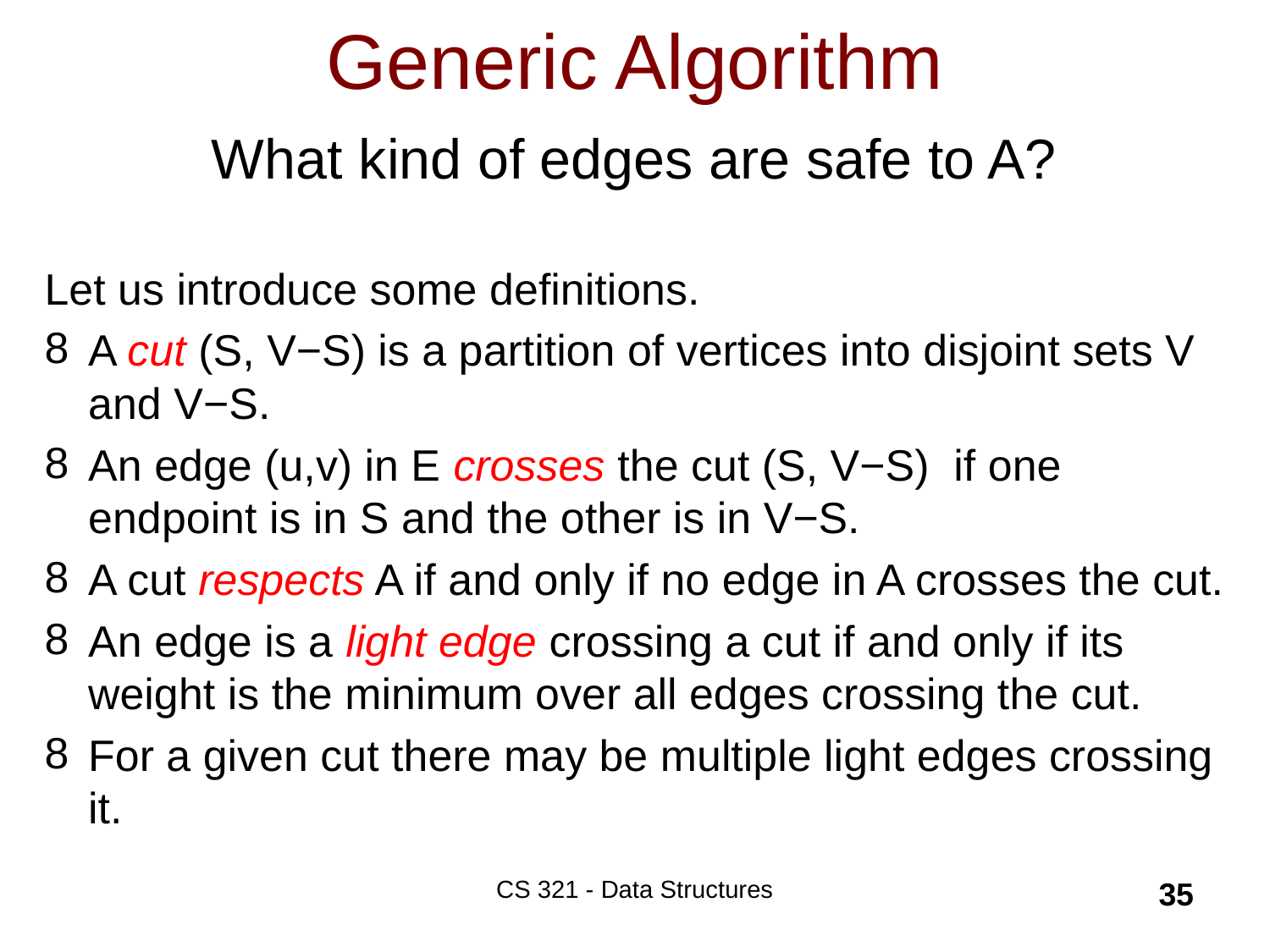

# Generic Algorithm
What kind of edges are safe to A?

Let us introduce some definitions.
A cut (S, V−S) is a partition of vertices into disjoint sets V and V−S.
An edge (u,v) in E crosses the cut (S, V−S)  if one endpoint is in S and the other is in V−S.
A cut respects A if and only if no edge in A crosses the cut.
An edge is a light edge crossing a cut if and only if its weight is the minimum over all edges crossing the cut.
For a given cut there may be multiple light edges crossing it.

CS 321 - Data Structures
35